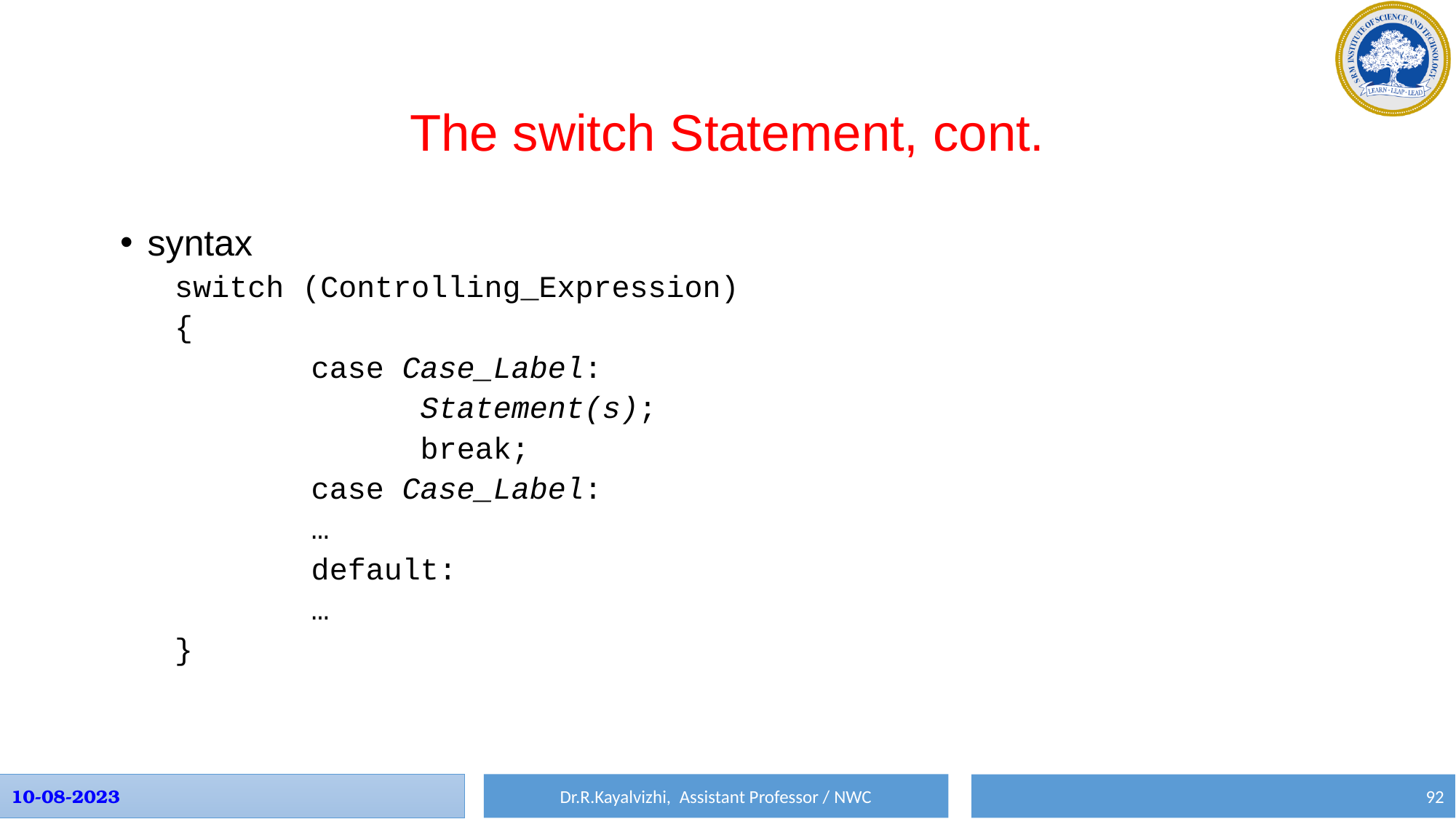

# The switch Statement, cont.
syntax
switch (Controlling_Expression)
{
		case Case_Label:
			Statement(s);
			break;
		case Case_Label:
		…
		default:
		…
}
Dr.R.Kayalvizhi,  Assistant Professor / NWC
10-08-2023
92